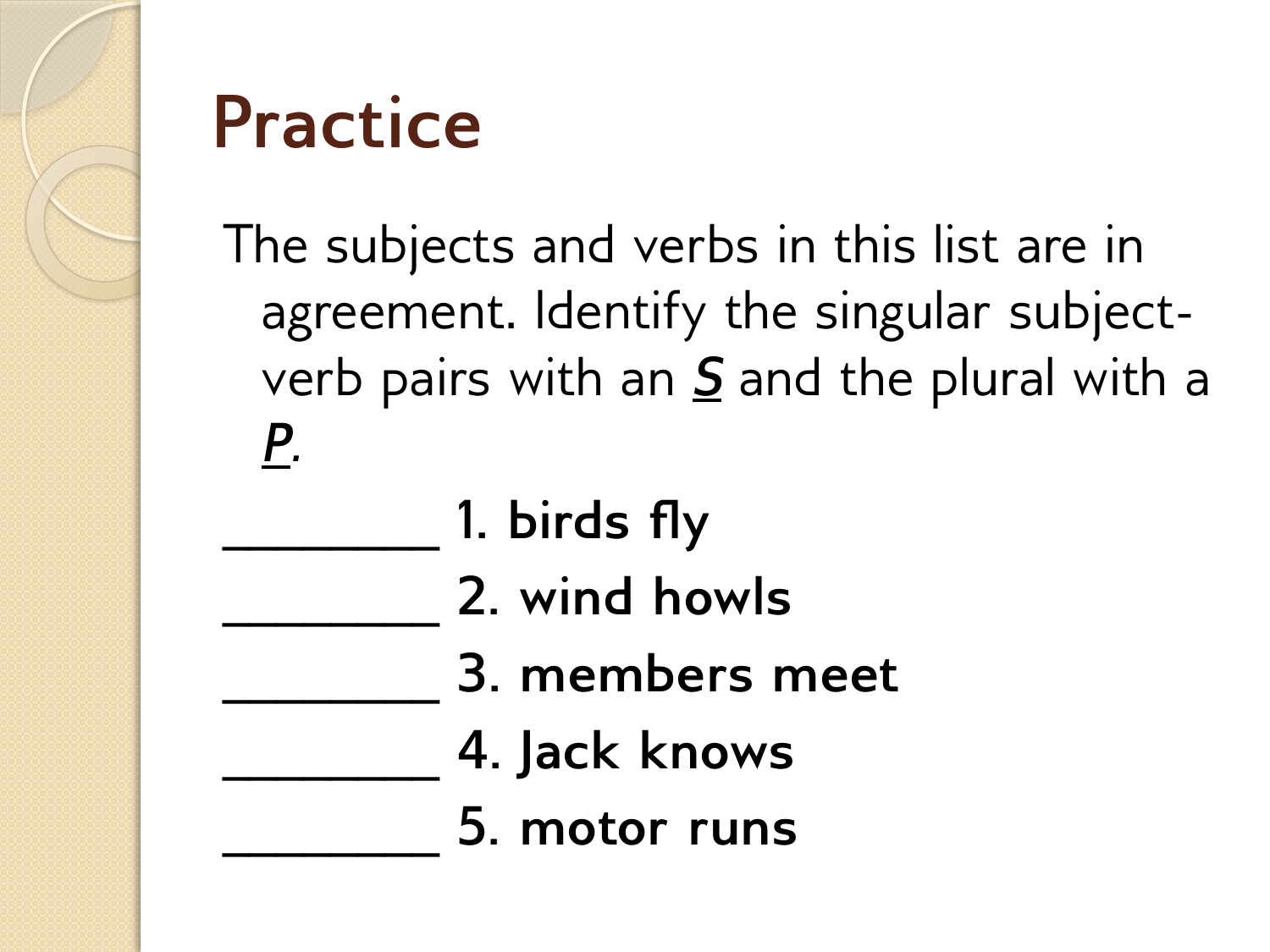

# Practice
The subjects and verbs in this list are in agreement. Identify the singular subject-verb pairs with an S and the plural with a P.
________ 1. birds fly
________ 2. wind howls
________ 3. members meet
________ 4. Jack knows
________ 5. motor runs